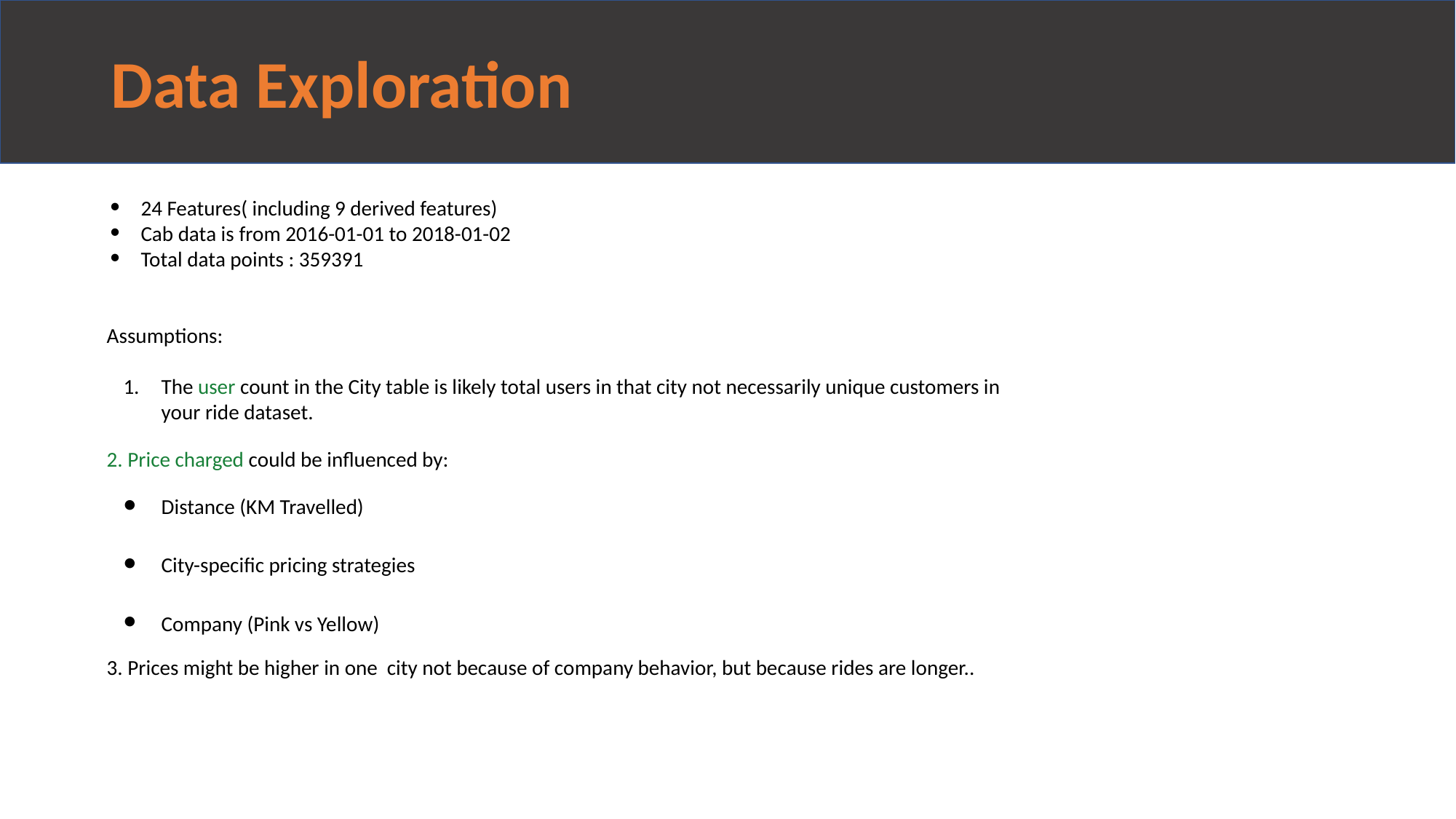

# Data Exploration

24 Features( including 9 derived features)
Cab data is from 2016-01-01 to 2018-01-02
Total data points : 359391

Assumptions:

The user count in the City table is likely total users in that city not necessarily unique customers in your ride dataset.
2. Price charged could be influenced by:
Distance (KM Travelled)
City-specific pricing strategies
Company (Pink vs Yellow)
3. Prices might be higher in one  city not because of company behavior, but because rides are longer..